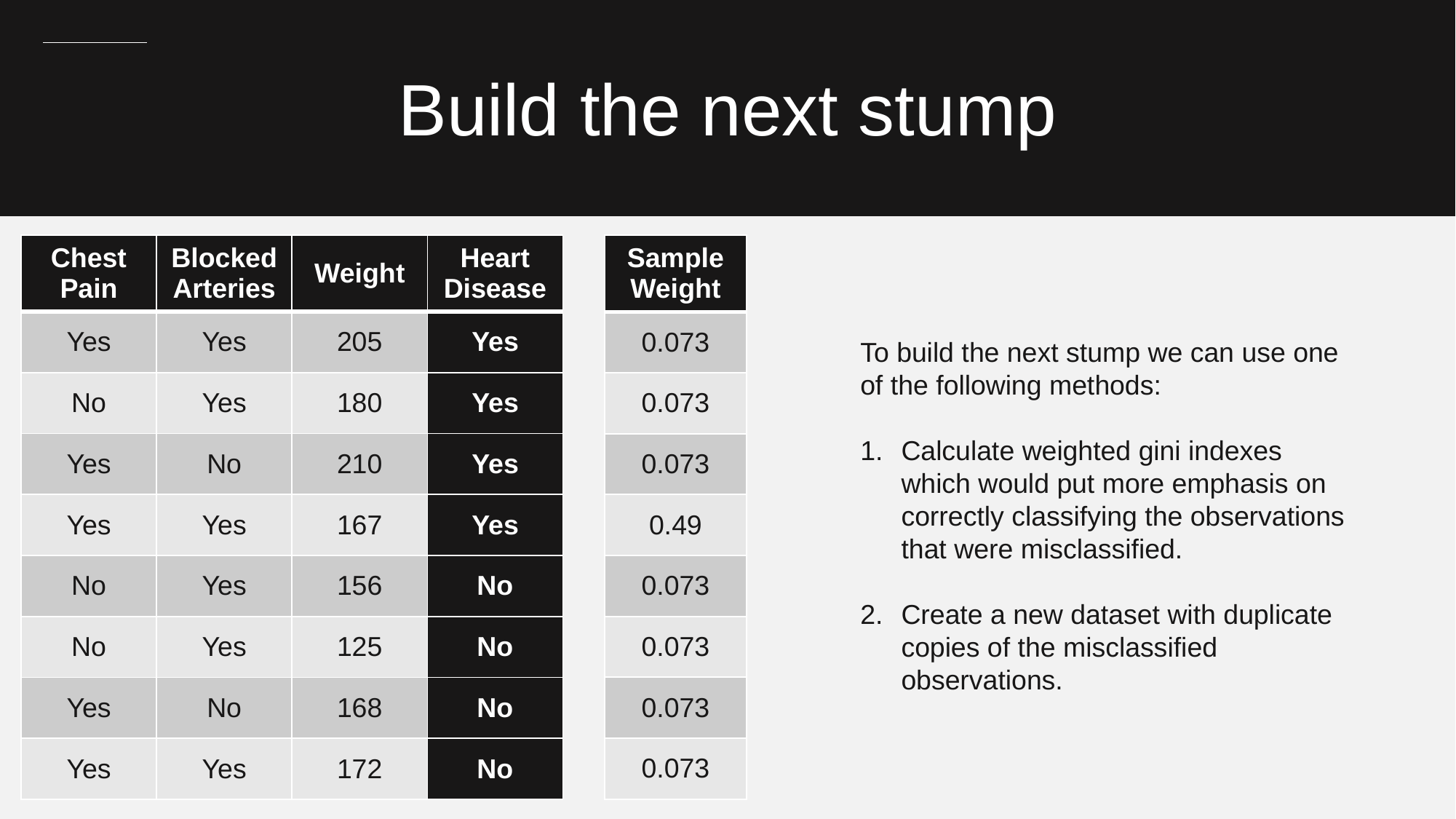

Build the next stump
| Chest Pain | Blocked Arteries | Weight | Heart Disease |
| --- | --- | --- | --- |
| Yes | Yes | 205 | Yes |
| No | Yes | 180 | Yes |
| Yes | No | 210 | Yes |
| Yes | Yes | 167 | Yes |
| No | Yes | 156 | No |
| No | Yes | 125 | No |
| Yes | No | 168 | No |
| Yes | Yes | 172 | No |
| Sample Weight |
| --- |
| 0.073 |
| 0.073 |
| 0.073 |
| 0.49 |
| 0.073 |
| 0.073 |
| 0.073 |
| 0.073 |
To build the next stump we can use one of the following methods:

Calculate weighted gini indexes which would put more emphasis on correctly classifying the observations that were misclassified.

Create a new dataset with duplicate copies of the misclassified observations.